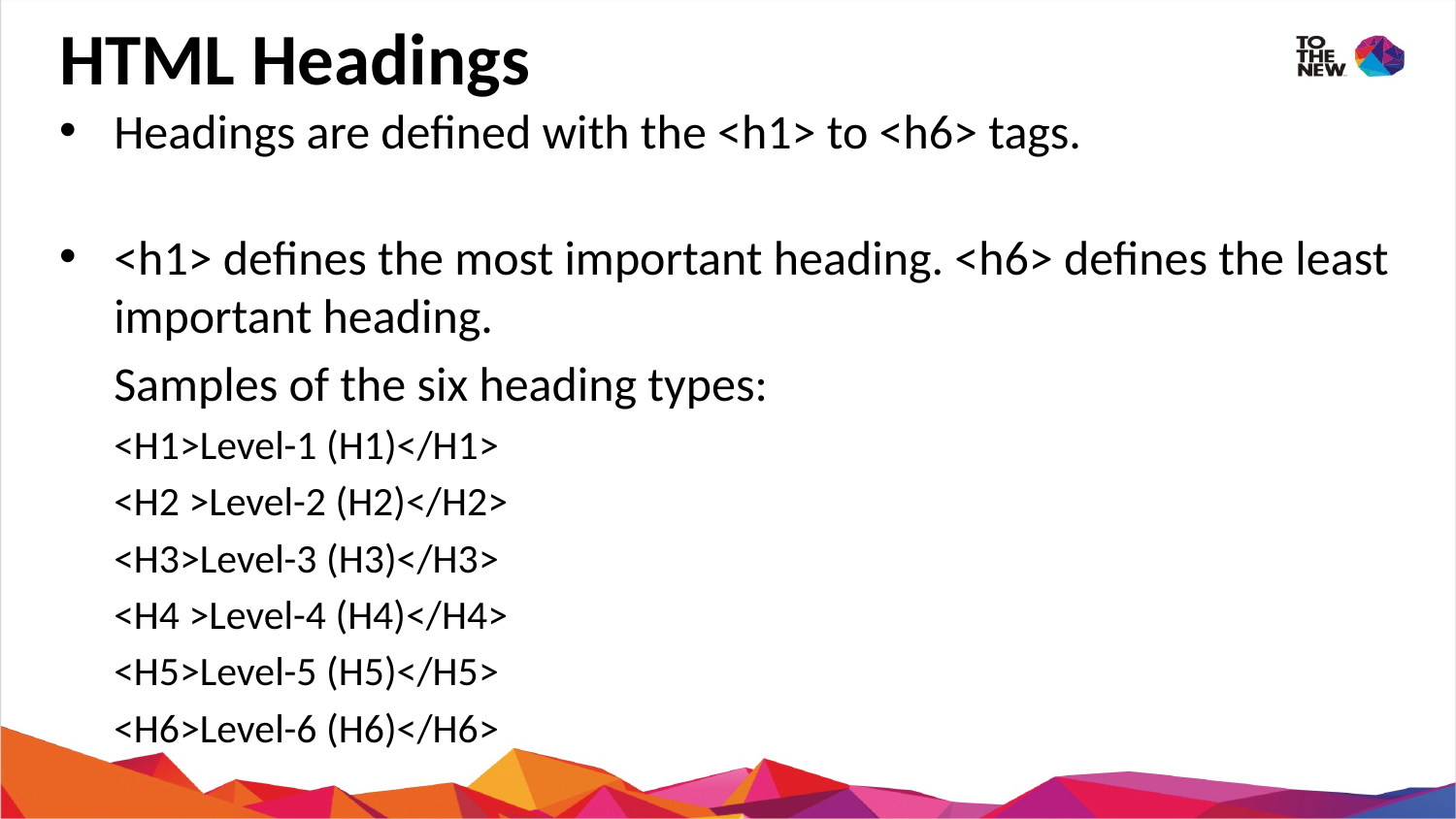

# HTML Headings
Headings are defined with the <h1> to <h6> tags.

<h1> defines the most important heading. <h6> defines the least important heading.
	Samples of the six heading types:
	<H1>Level-1 (H1)</H1>
	<H2 >Level-2 (H2)</H2>
	<H3>Level-3 (H3)</H3>
	<H4 >Level-4 (H4)</H4>
	<H5>Level-5 (H5)</H5>
	<H6>Level-6 (H6)</H6>